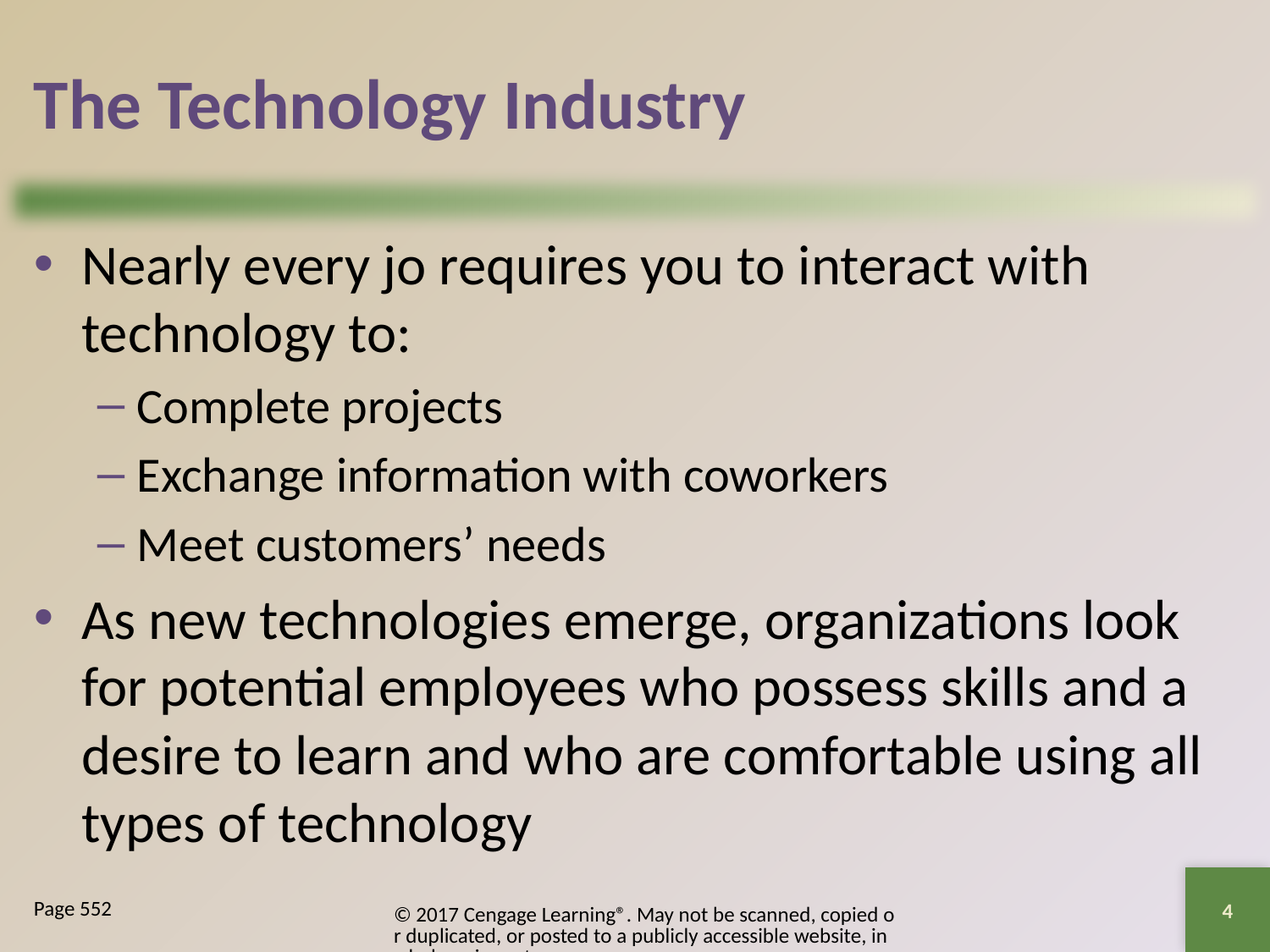

# The Technology Industry
Nearly every jo requires you to interact with technology to:
Complete projects
Exchange information with coworkers
Meet customers’ needs
As new technologies emerge, organizations look for potential employees who possess skills and a desire to learn and who are comfortable using all types of technology
4
© 2017 Cengage Learning®. May not be scanned, copied or duplicated, or posted to a publicly accessible website, in whole or in part.
Page 552